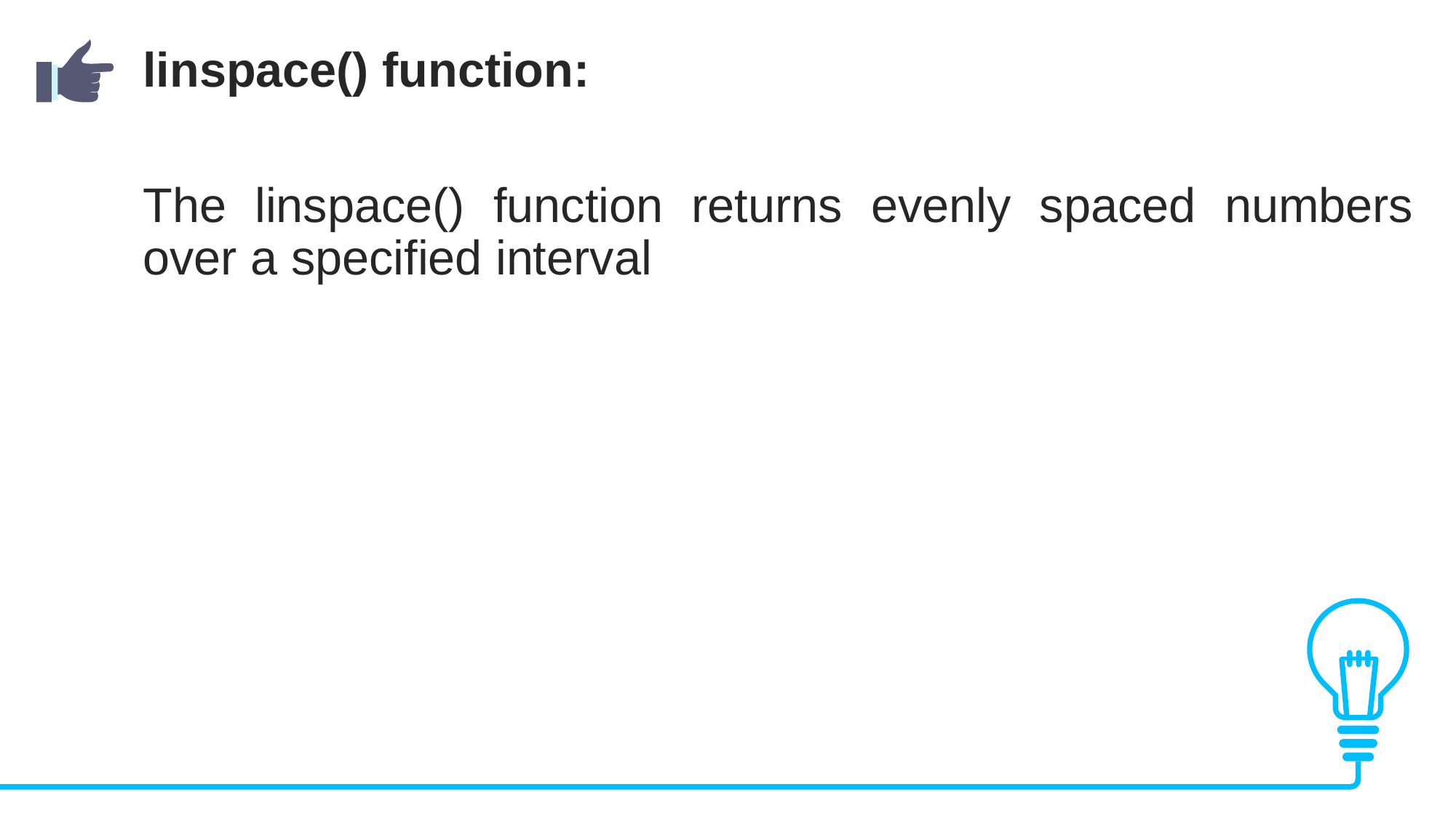

linspace() function:

The linspace() function returns evenly spaced numbers over a specified interval